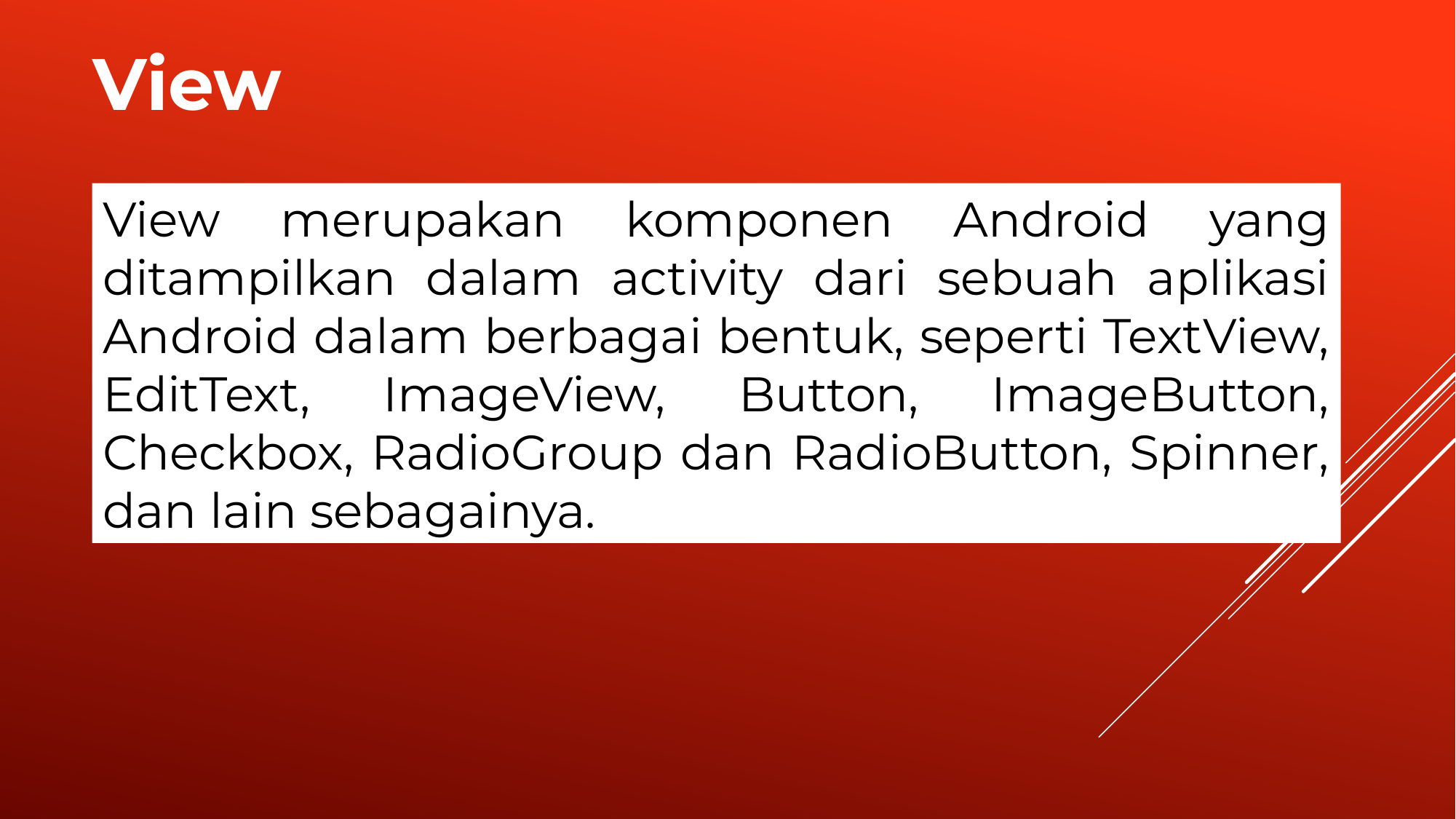

View
View merupakan komponen Android yang ditampilkan dalam activity dari sebuah aplikasi Android dalam berbagai bentuk, seperti TextView, EditText, ImageView, Button, ImageButton, Checkbox, RadioGroup dan RadioButton, Spinner, dan lain sebagainya.